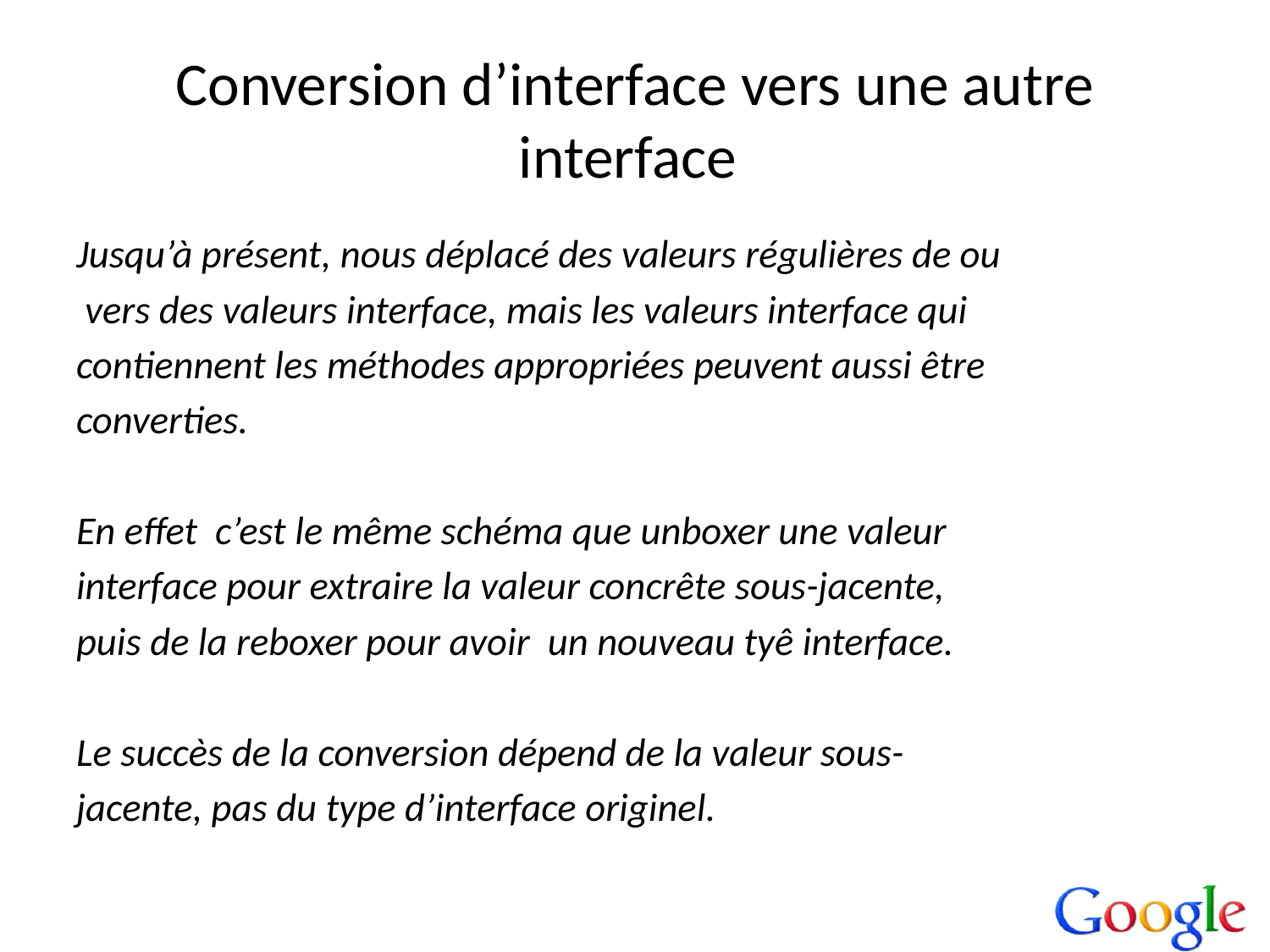

# Conversion d’interface vers une autre interface
Jusqu’à présent, nous déplacé des valeurs régulières de ou
 vers des valeurs interface, mais les valeurs interface qui
contiennent les méthodes appropriées peuvent aussi être
converties.

En effet  c’est le même schéma que unboxer une valeur
interface pour extraire la valeur concrête sous-jacente,
puis de la reboxer pour avoir  un nouveau tyê interface.

Le succès de la conversion dépend de la valeur sous-
jacente, pas du type d’interface originel.